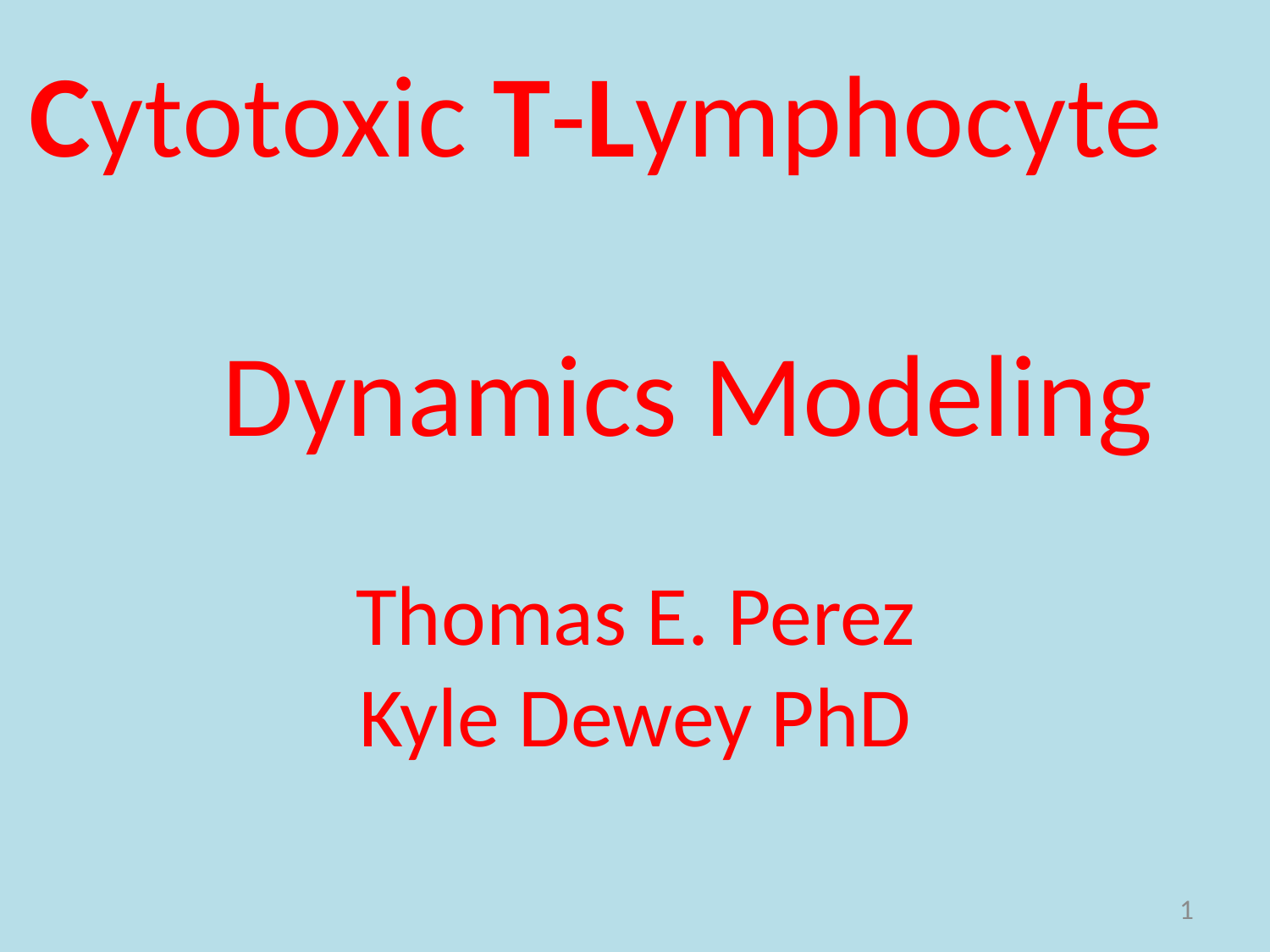

# Cytotoxic T-Lymphocyte Dynamics Modeling Thomas E. Perez Kyle Dewey PhD
1